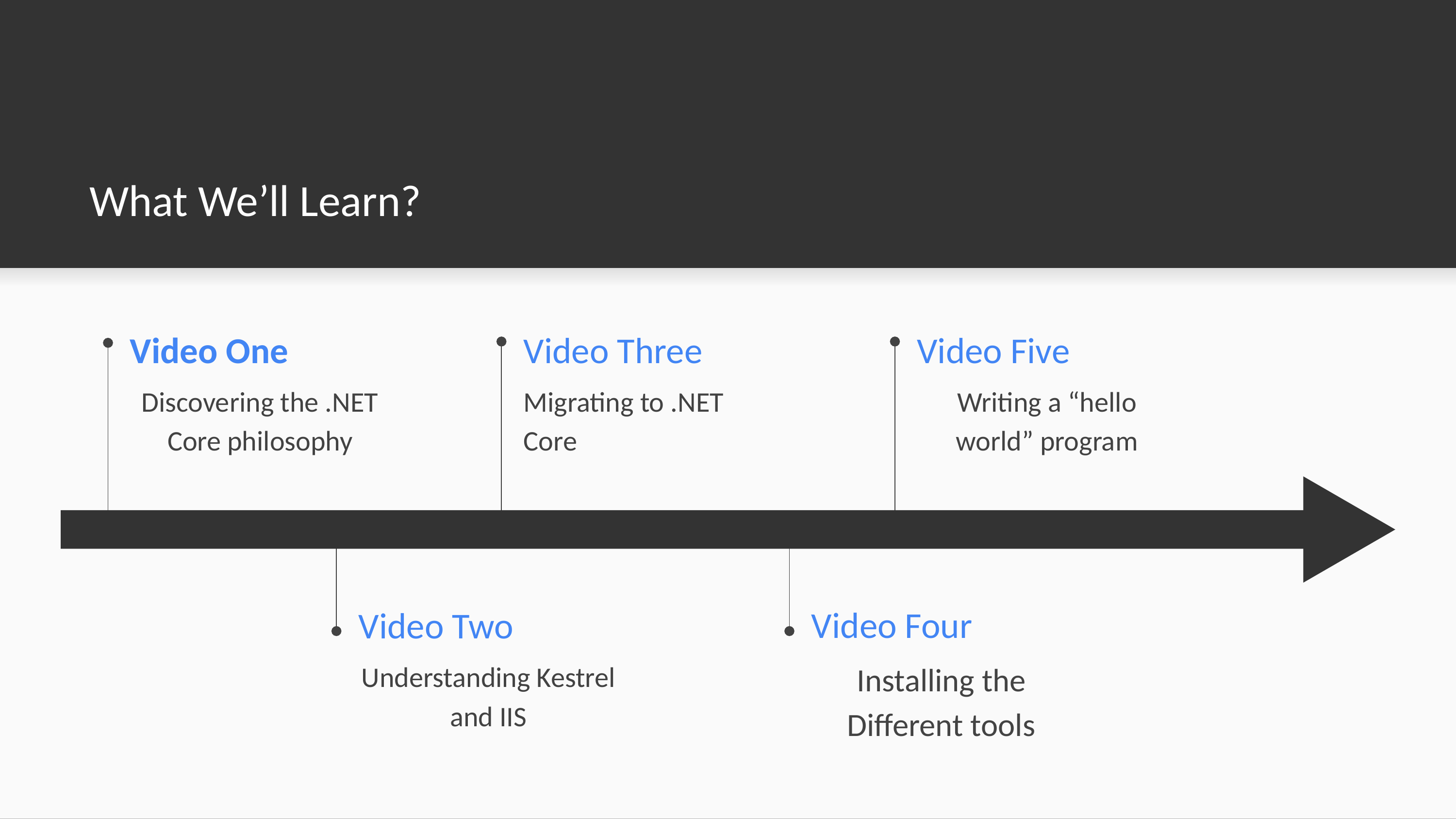

What We’ll Learn?
# Video One
Video Three
Video Five
Discovering the .NET Core philosophy
Migrating to .NET Core
Writing a “hello world” program

Video Four
Video Two
Installing the Different tools
Understanding Kestrel and IIS